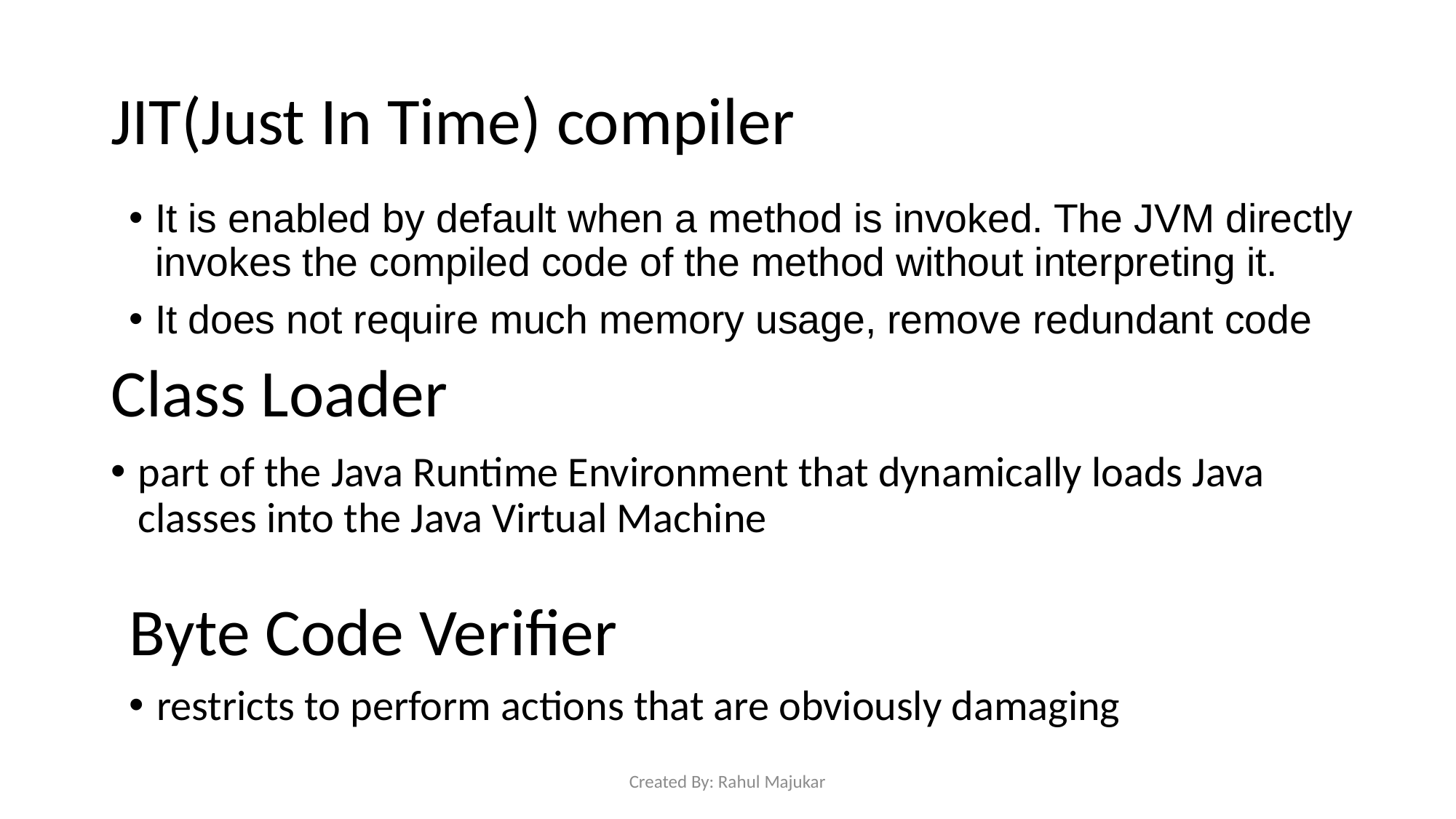

# JIT(Just In Time) compiler
It is enabled by default when a method is invoked. The JVM directly invokes the compiled code of the method without interpreting it.
It does not require much memory usage, remove redundant code
Class Loader
part of the Java Runtime Environment that dynamically loads Java classes into the Java Virtual Machine
Byte Code Verifier
restricts to perform actions that are obviously damaging
Created By: Rahul Majukar